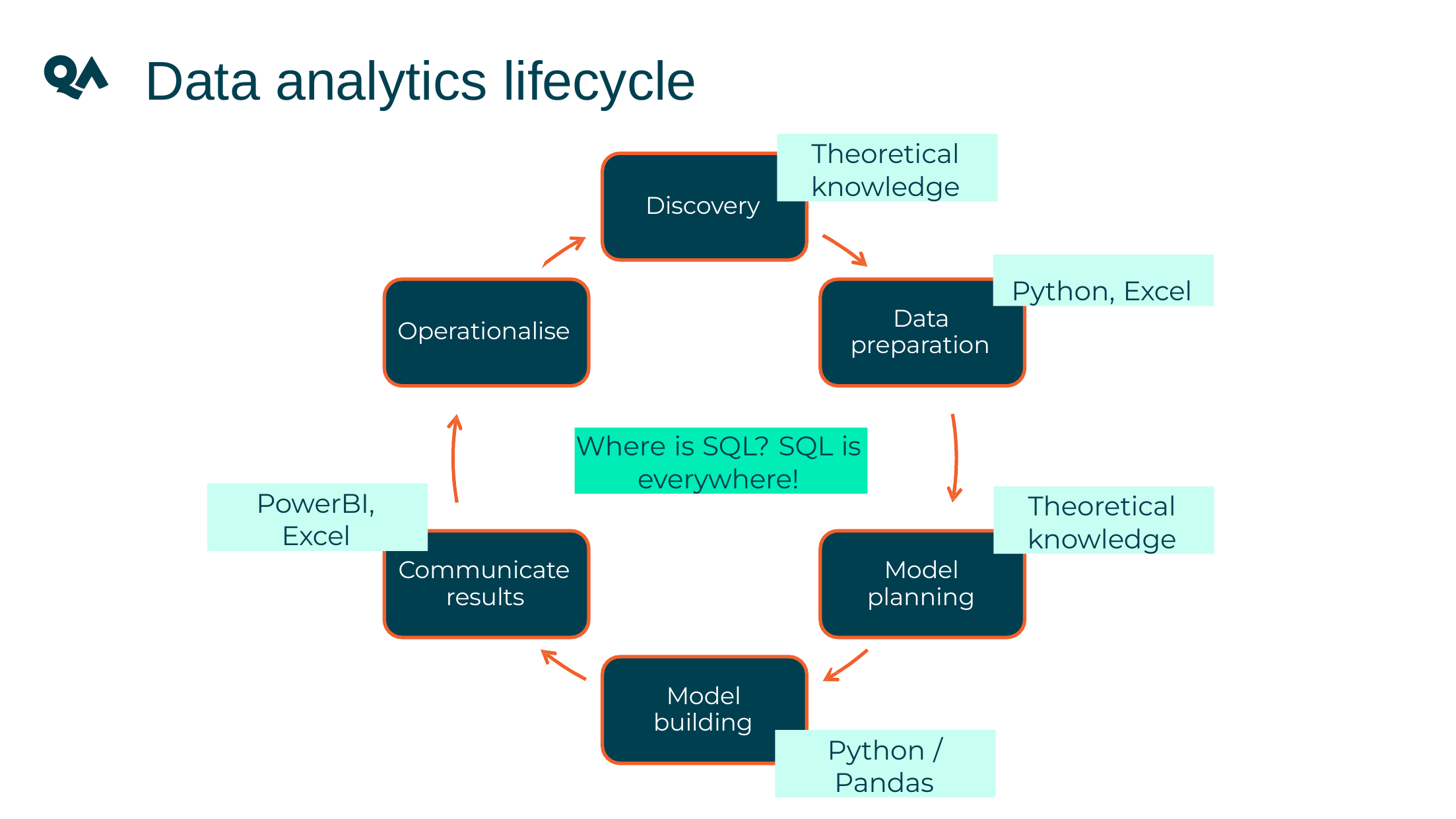

Data analytics lifecycle
Theoretical knowledge

Discovery

Data preparation
Operationalise

Communicate results
Model planning

Model building
Python, Excel
Where is SQL? SQL is everywhere!
PowerBI, Excel
Theoretical knowledge
Python / Pandas